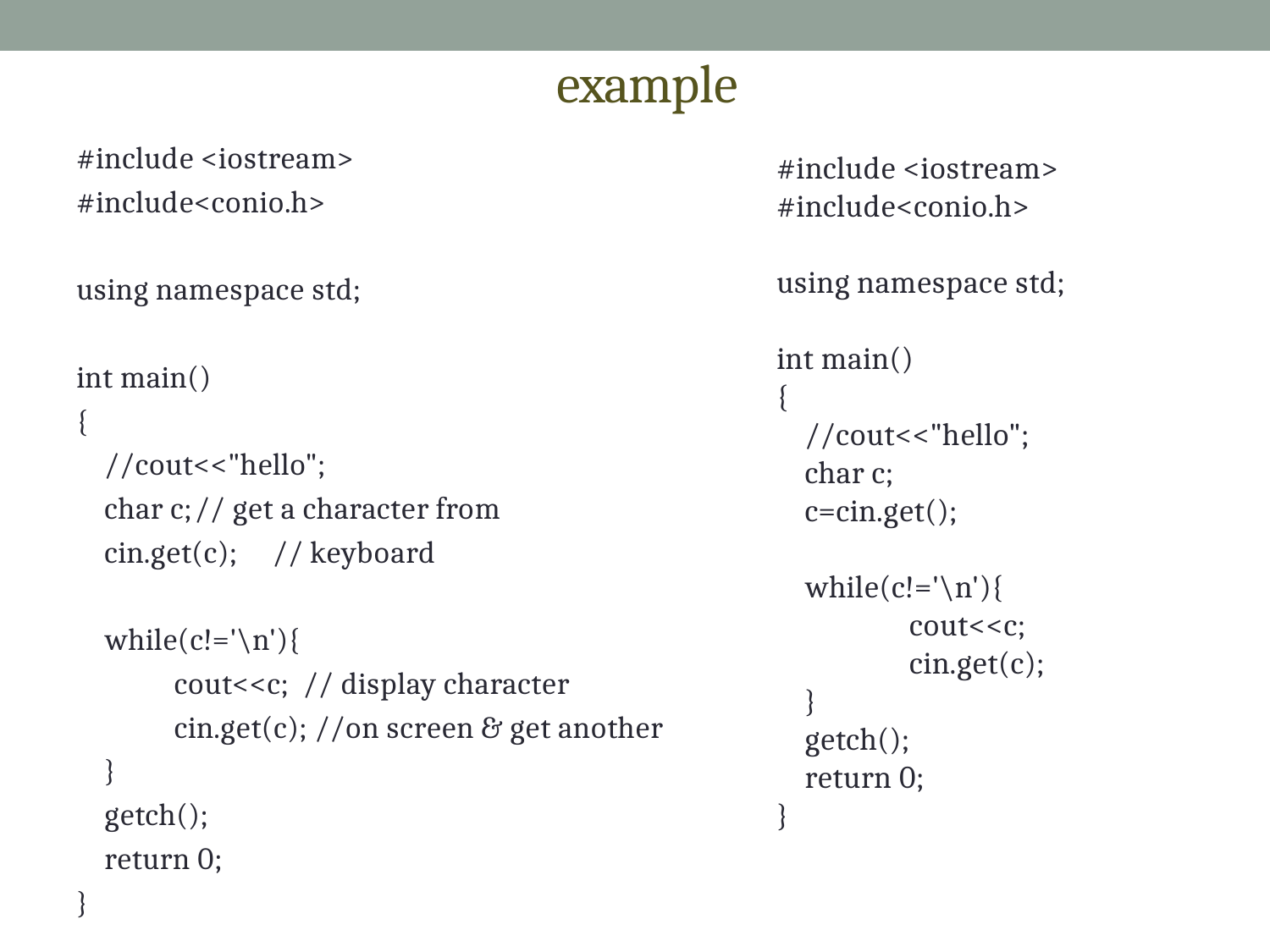

# example
#include <iostream>
#include<conio.h>

using namespace std;

int main()
{
    //cout<<"hello";
    char c;	// get a character from
    cin.get(c);     // keyboard

    while(c!='\n'){
              cout<<c;  // display character
              cin.get(c); //on screen & get another
    }
    getch();
    return 0;
}

#include <iostream>
#include<conio.h>

using namespace std;

int main()
{
    //cout<<"hello";
    char c;
    c=cin.get();

    while(c!='\n'){
                   cout<<c;
                   cin.get(c);
    }
    getch();
    return 0;
}